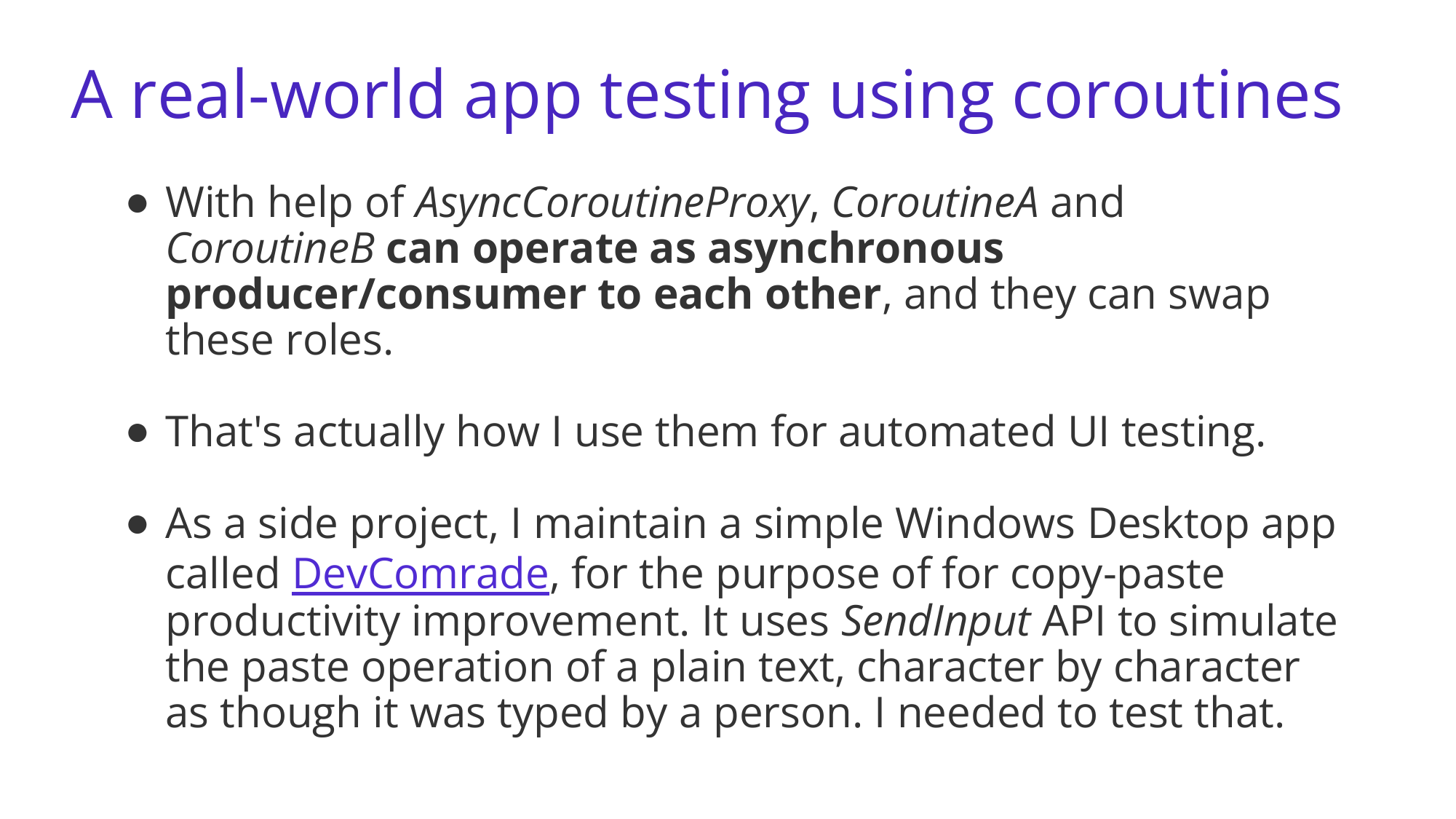

# A real-world app testing using coroutines
With help of AsyncCoroutineProxy, CoroutineA and CoroutineB can operate as asynchronous producer/consumer to each other, and they can swap these roles.

That's actually how I use them for automated UI testing.

As a side project, I maintain a simple Windows Desktop app called DevComrade, for the purpose of for copy-paste productivity improvement. It uses SendInput API to simulate the paste operation of a plain text, character by character as though it was typed by a person. I needed to test that.